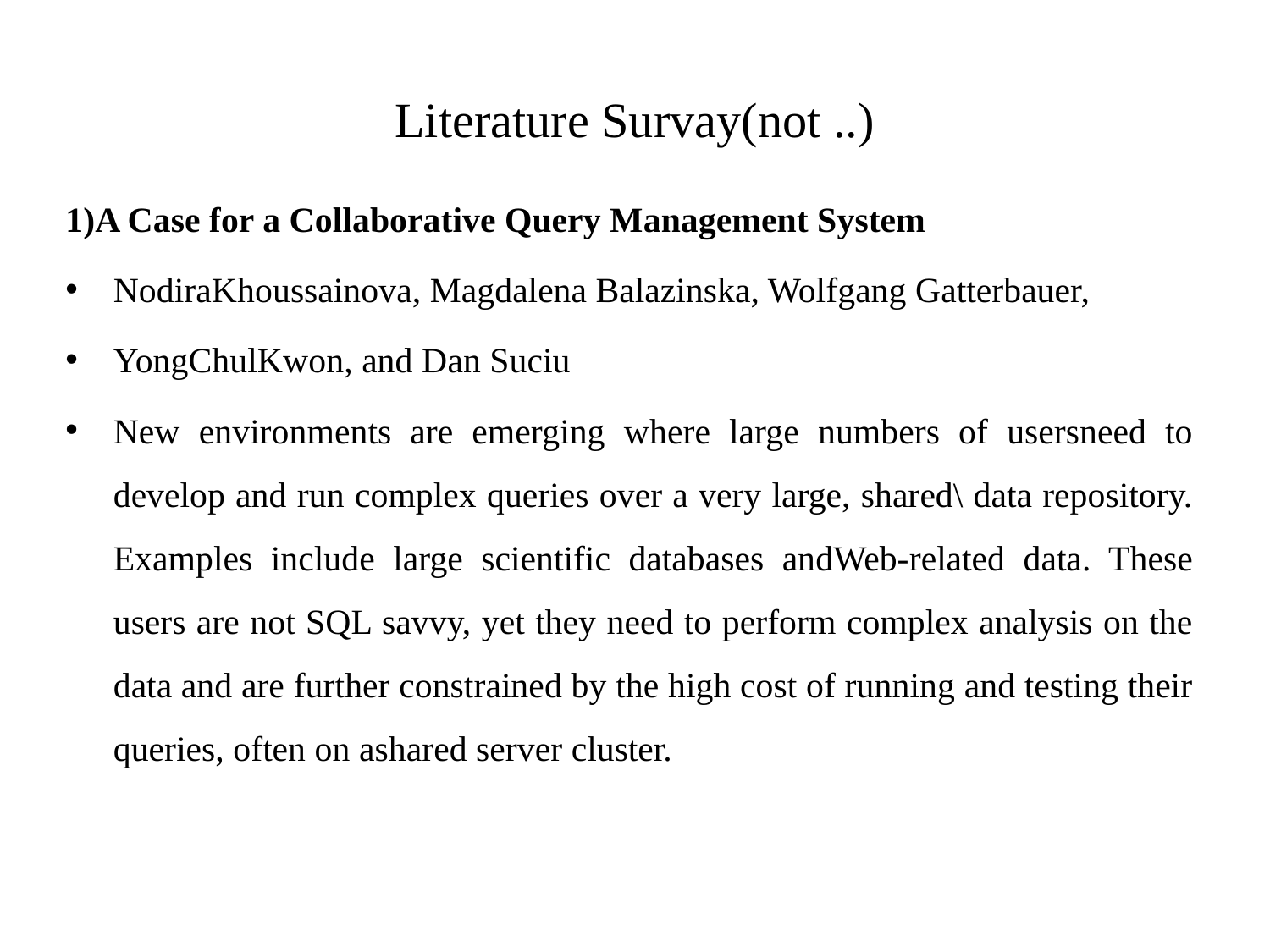

# Literature Survay(not ..)
1)A Case for a Collaborative Query Management System
NodiraKhoussainova, Magdalena Balazinska, Wolfgang Gatterbauer,
YongChulKwon, and Dan Suciu
New environments are emerging where large numbers of usersneed to develop and run complex queries over a very large, shared\ data repository. Examples include large scientific databases andWeb-related data. These users are not SQL savvy, yet they need to perform complex analysis on the data and are further constrained by the high cost of running and testing their queries, often on ashared server cluster.